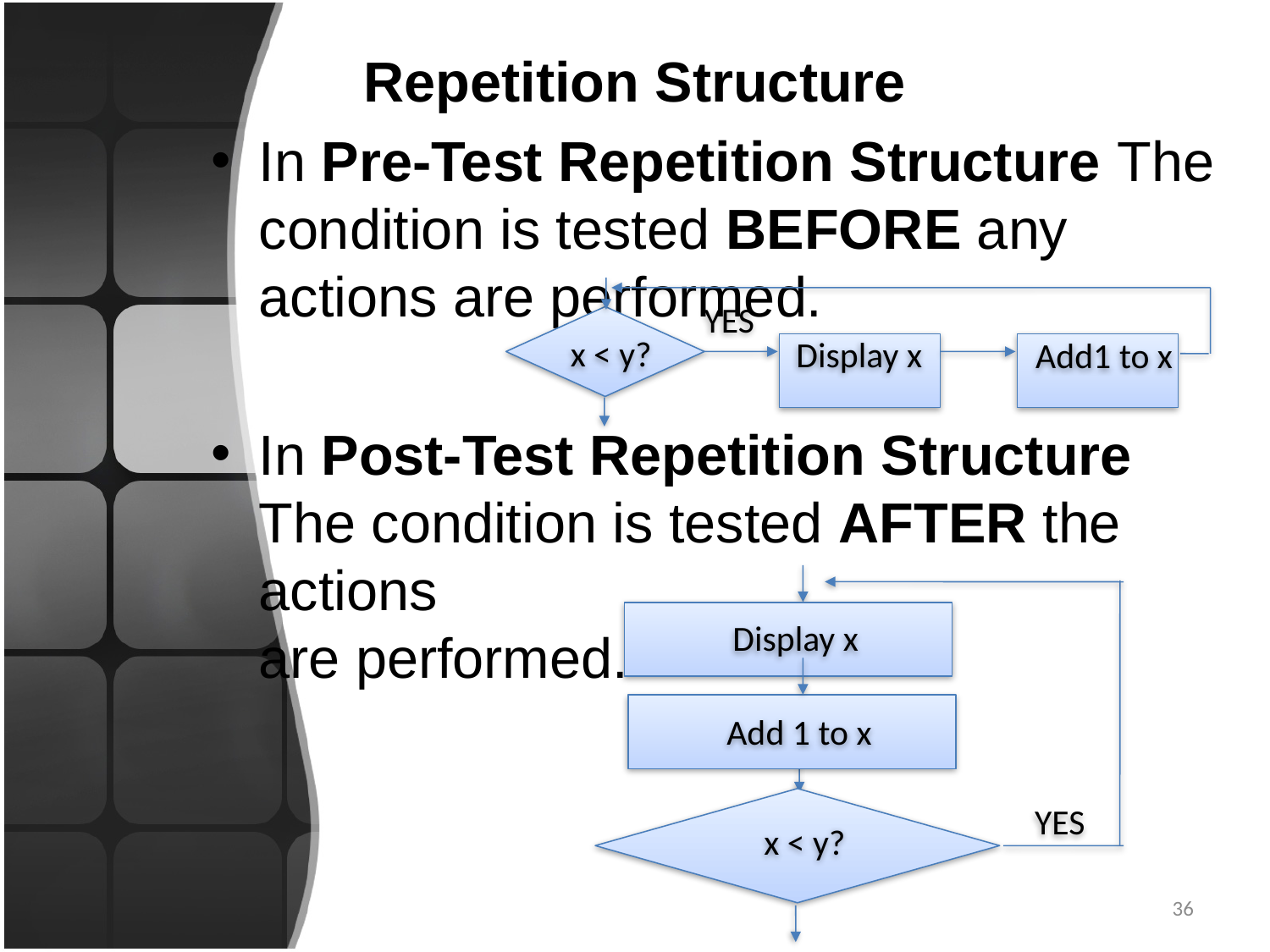

# Repetition Structure
In Pre-Test Repetition Structure The condition is tested BEFORE any actions are performed.

In Post-Test Repetition Structure The condition is tested AFTER the actions
are performed.

x < y?
Display x
Add1 to x

YES

Display x

Add 1 to x

x < y?
YES

36